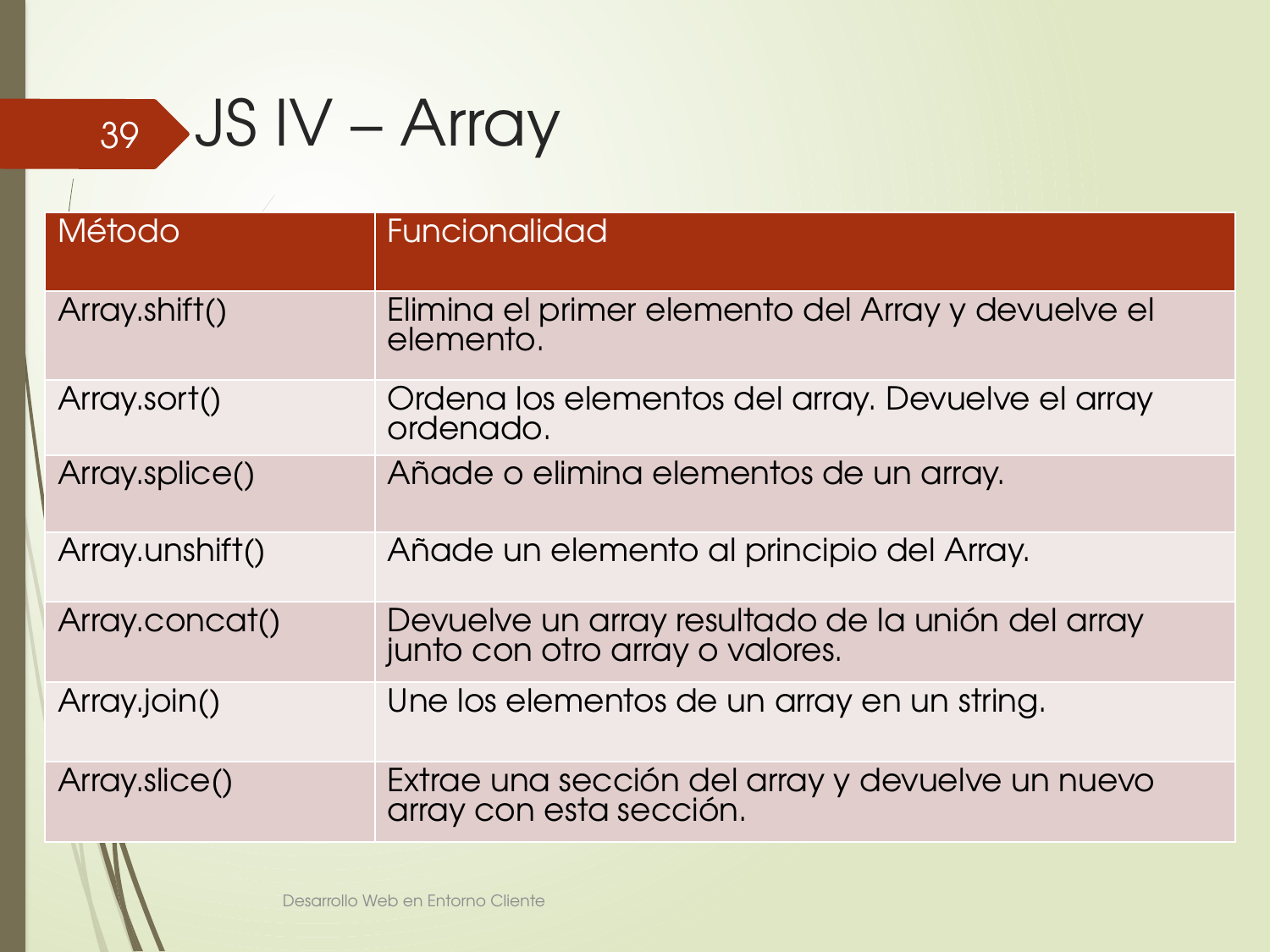

# JS IV – Array
39
| Método | Funcionalidad |
| --- | --- |
| Array.shift() | Elimina el primer elemento del Array y devuelve el elemento. |
| Array.sort() | Ordena los elementos del array. Devuelve el array ordenado. |
| Array.splice() | Añade o elimina elementos de un array. |
| Array.unshift() | Añade un elemento al principio del Array. |
| Array.concat() | Devuelve un array resultado de la unión del array junto con otro array o valores. |
| Array.join() | Une los elementos de un array en un string. |
| Array.slice() | Extrae una sección del array y devuelve un nuevo array con esta sección. |
Desarrollo Web en Entorno Cliente